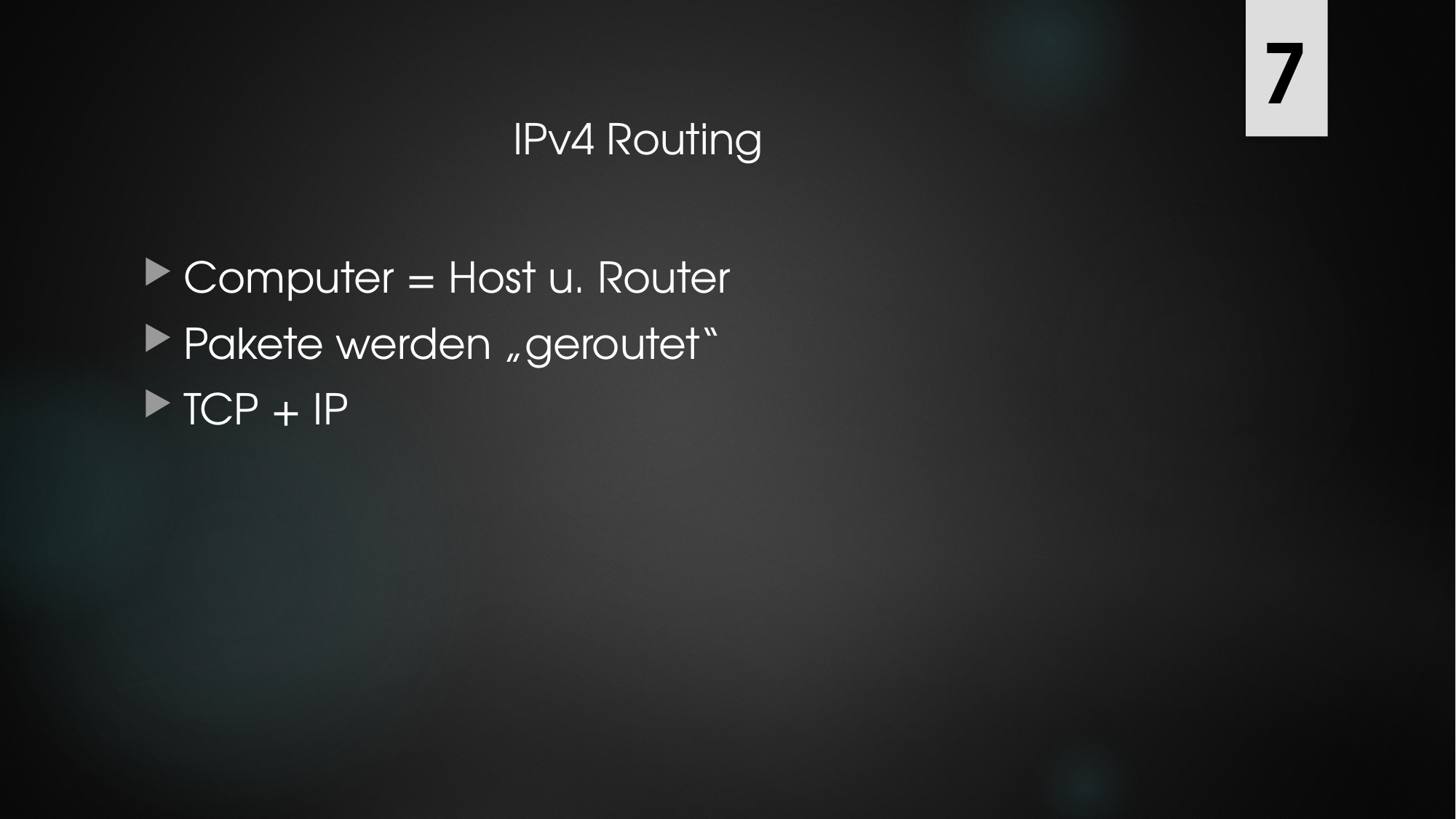

7
# IPv4 Routing
Computer = Host u. Router
Pakete werden „geroutet“
TCP + IP